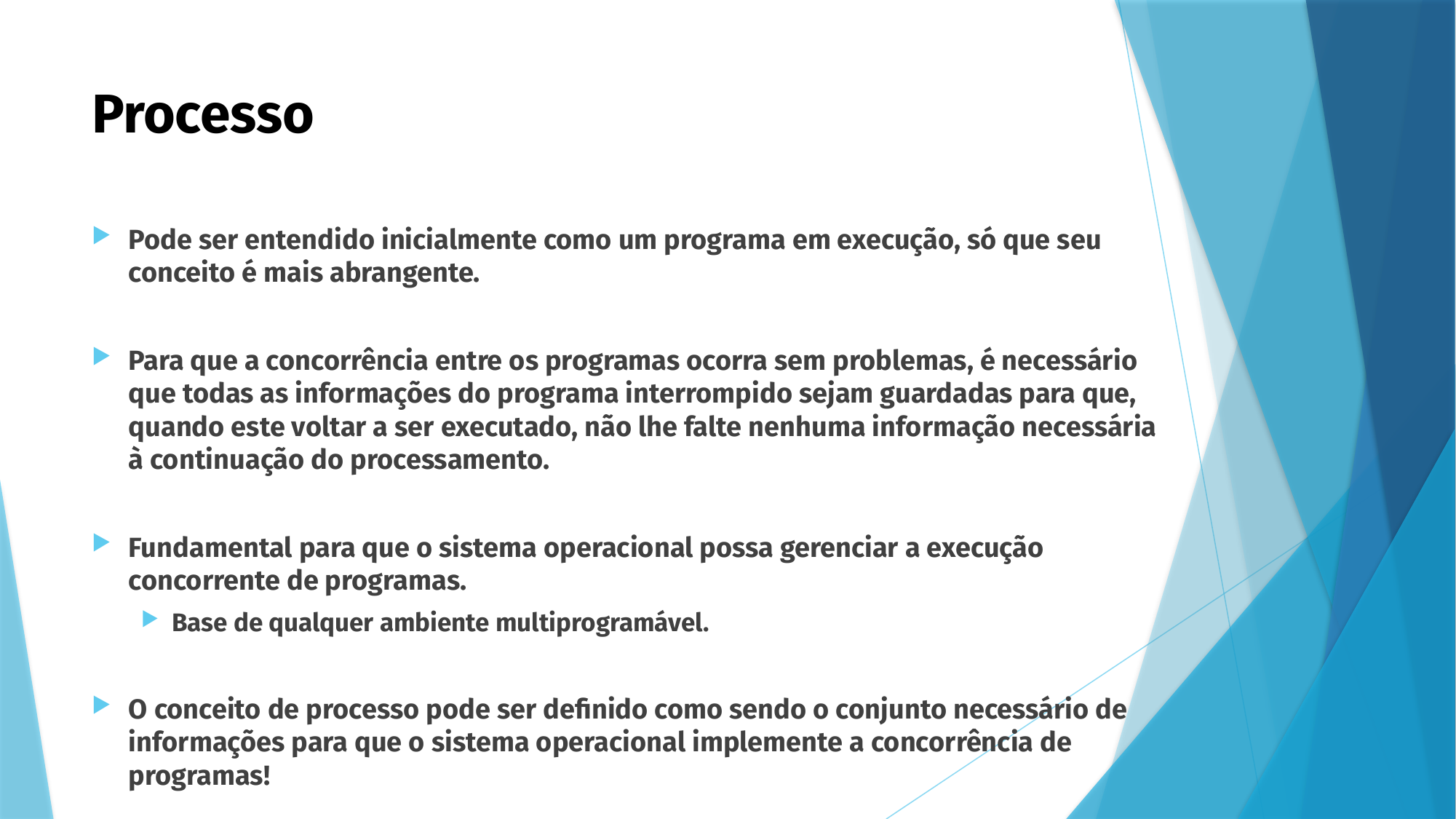

# Processo
Pode ser entendido inicialmente como um programa em execução, só que seu conceito é mais abrangente.

Para que a concorrência entre os programas ocorra sem problemas, é necessário que todas as informações do programa interrompido sejam guardadas para que, quando este voltar a ser executado, não lhe falte nenhuma informação necessária à continuação do processamento.

Fundamental para que o sistema operacional possa gerenciar a execução concorrente de programas.
Base de qualquer ambiente multiprogramável.

O conceito de processo pode ser definido como sendo o conjunto necessário de informações para que o sistema operacional implemente a concorrência de programas!